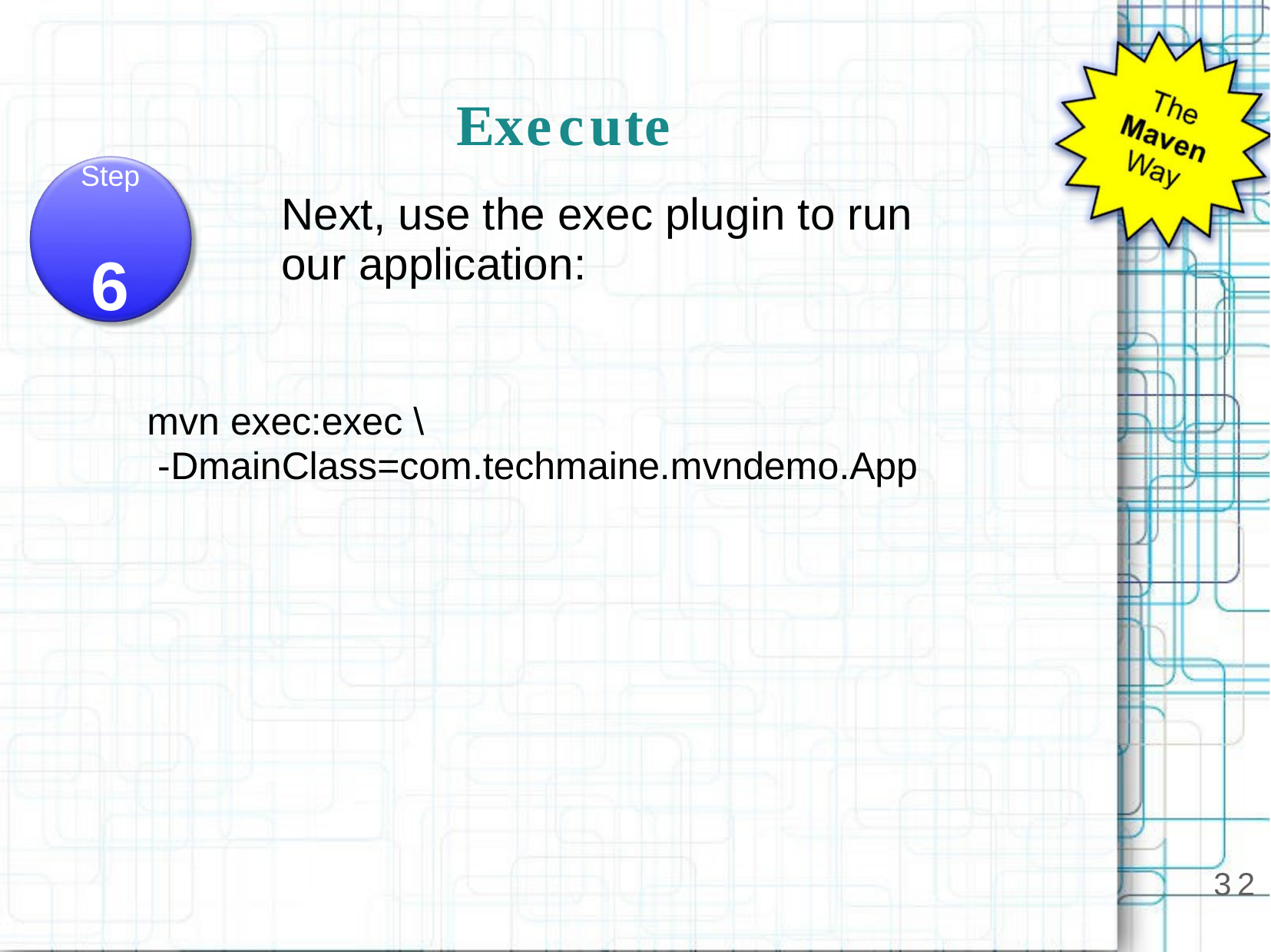

# Execute

Step
Next, use the exec plugin to run our application:
6
mvn exec:exec \
-DmainClass=com.techmaine.mvndemo.App
32